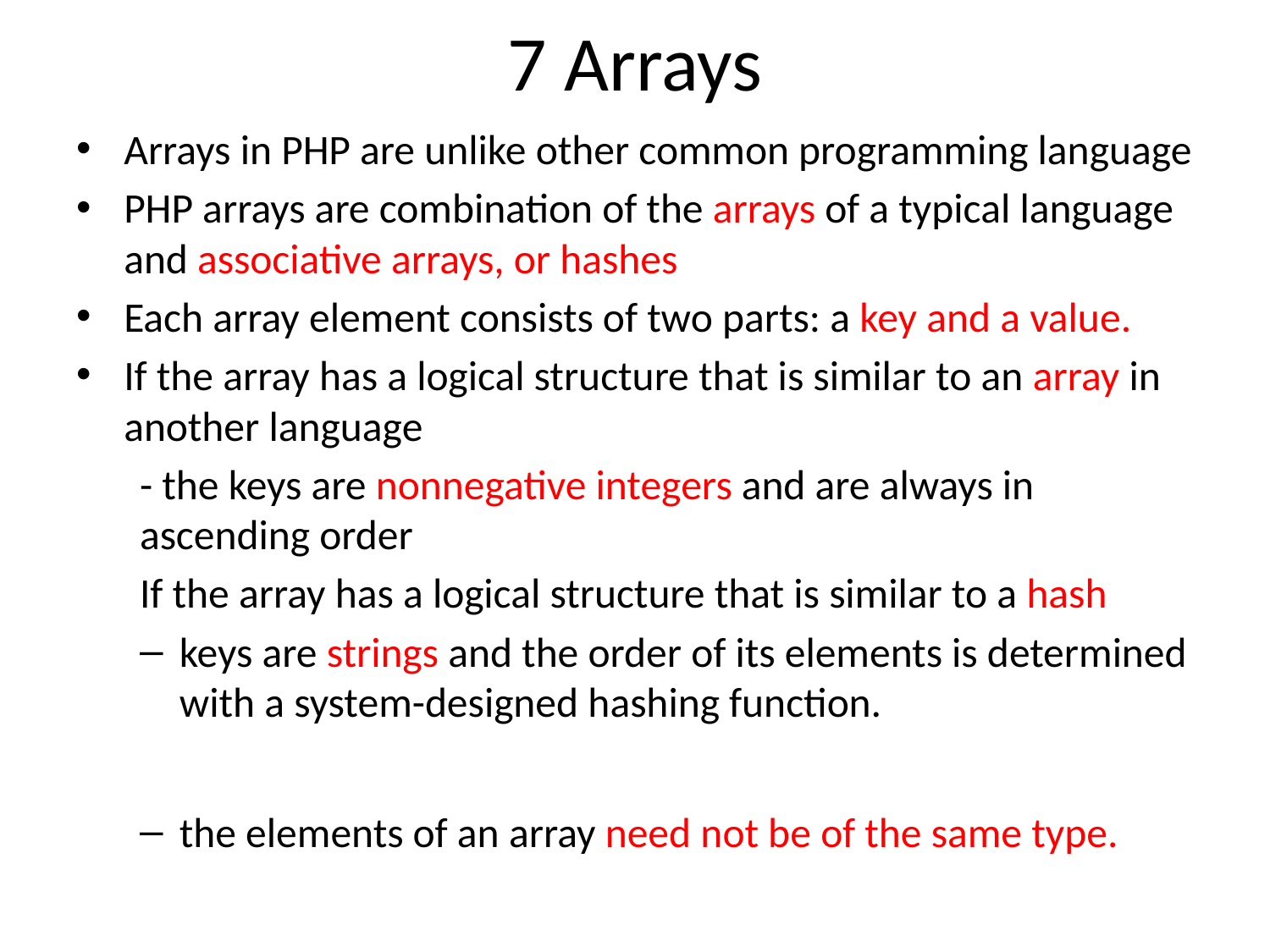

# 7 Arrays
Arrays in PHP are unlike other common programming language
PHP arrays are combination of the arrays of a typical language and associative arrays, or hashes
Each array element consists of two parts: a key and a value.
If the array has a logical structure that is similar to an array in another language
	- the keys are nonnegative integers and are always in ascending order
If the array has a logical structure that is similar to a hash
keys are strings and the order of its elements is determined with a system-designed hashing function.

the elements of an array need not be of the same type.